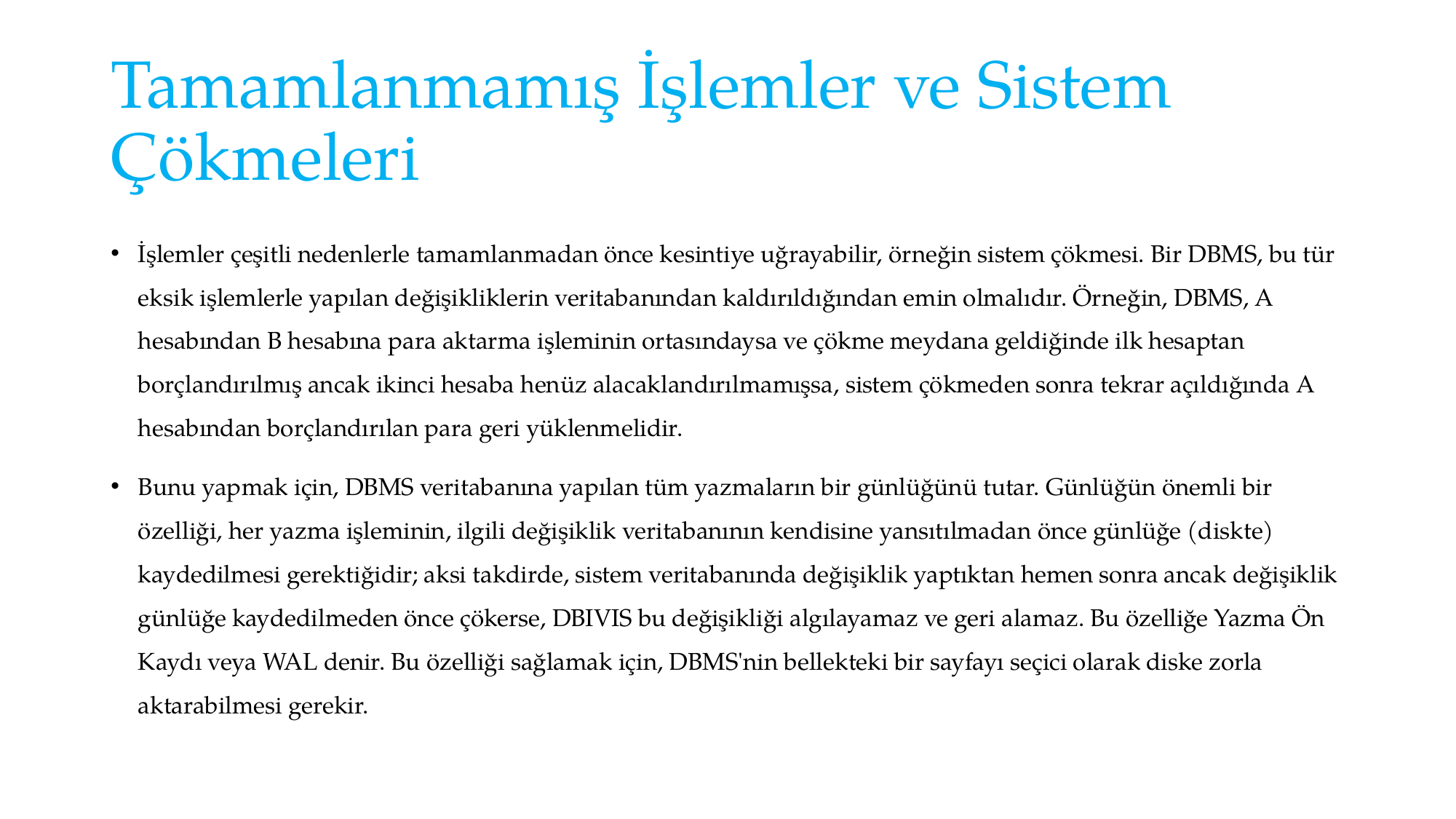

# Tamamlanmamış İşlemler ve Sistem Çökmeleri
İşlemler çeşitli nedenlerle tamamlanmadan önce kesintiye uğrayabilir, örneğin sistem çökmesi. Bir DBMS, bu tür eksik işlemlerle yapılan değişikliklerin veritabanından kaldırıldığından emin olmalıdır. Örneğin, DBMS, A hesabından B hesabına para aktarma işleminin ortasındaysa ve çökme meydana geldiğinde ilk hesaptan borçlandırılmış ancak ikinci hesaba henüz alacaklandırılmamışsa, sistem çökmeden sonra tekrar açıldığında A hesabından borçlandırılan para geri yüklenmelidir.
Bunu yapmak için, DBMS veritabanına yapılan tüm yazmaların bir günlüğünü tutar. Günlüğün önemli bir özelliği, her yazma işleminin, ilgili değişiklik veritabanının kendisine yansıtılmadan önce günlüğe (diskte) kaydedilmesi gerektiğidir; aksi takdirde, sistem veritabanında değişiklik yaptıktan hemen sonra ancak değişiklik günlüğe kaydedilmeden önce çökerse, DBIVIS bu değişikliği algılayamaz ve geri alamaz. Bu özelliğe Yazma Ön Kaydı veya WAL denir. Bu özelliği sağlamak için, DBMS'nin bellekteki bir sayfayı seçici olarak diske zorla aktarabilmesi gerekir.